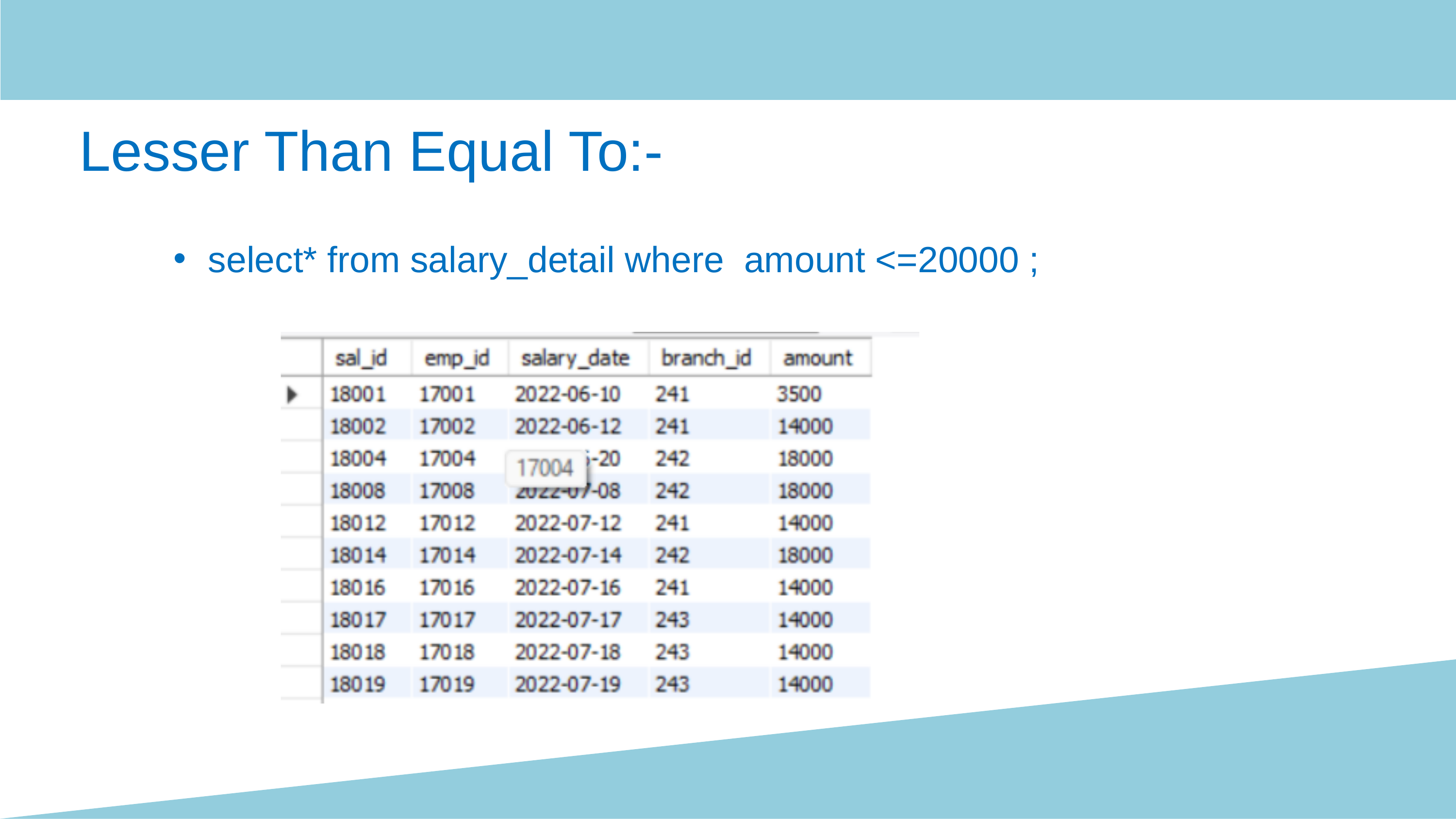

Lesser Than Equal To:-
select* from salary_detail where  amount <=20000 ;